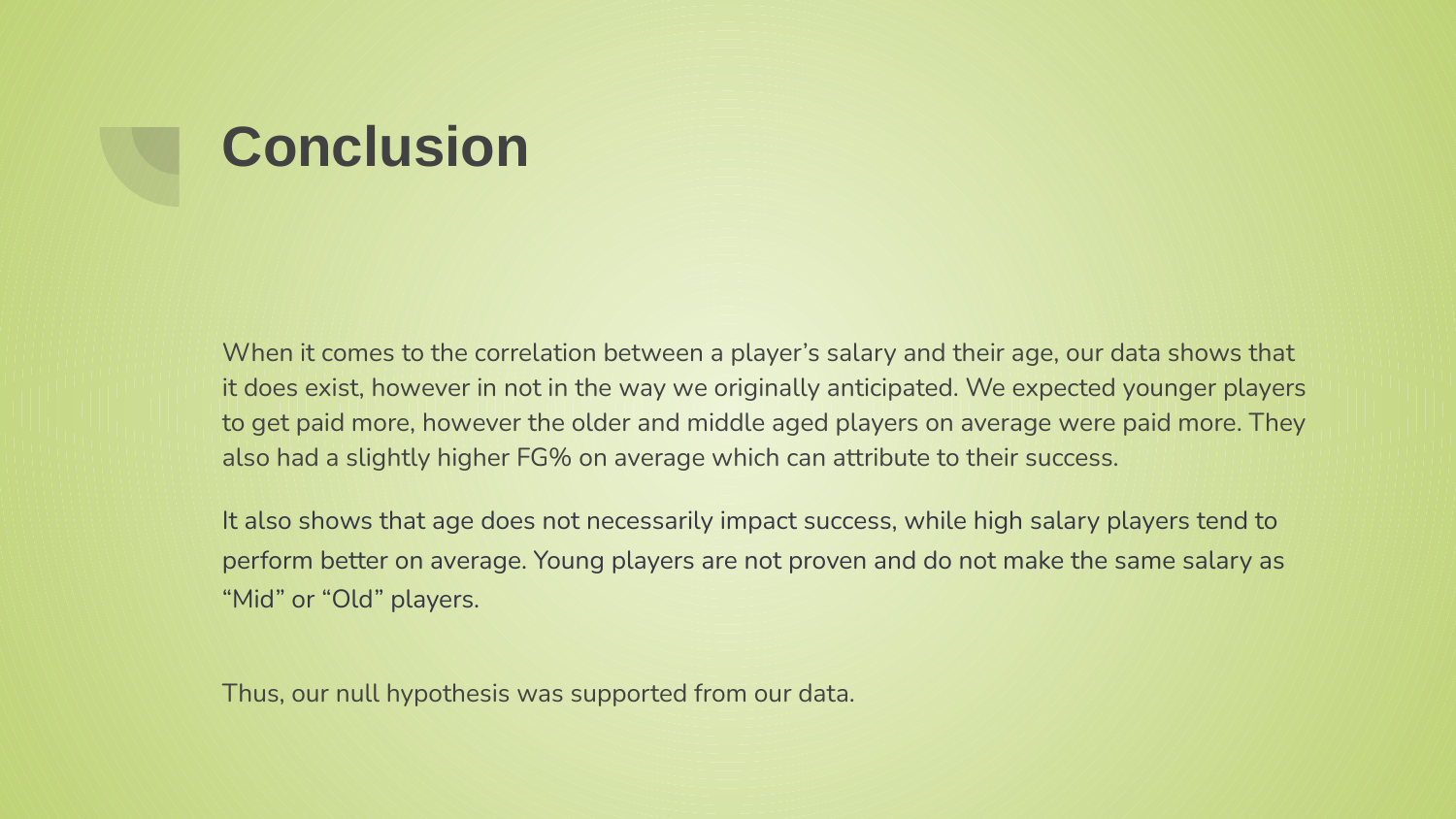

# Conclusion
When it comes to the correlation between a player’s salary and their age, our data shows that it does exist, however in not in the way we originally anticipated. We expected younger players to get paid more, however the older and middle aged players on average were paid more. They also had a slightly higher FG% on average which can attribute to their success.
It also shows that age does not necessarily impact success, while high salary players tend to perform better on average. Young players are not proven and do not make the same salary as “Mid” or “Old” players.

Thus, our null hypothesis was supported from our data.